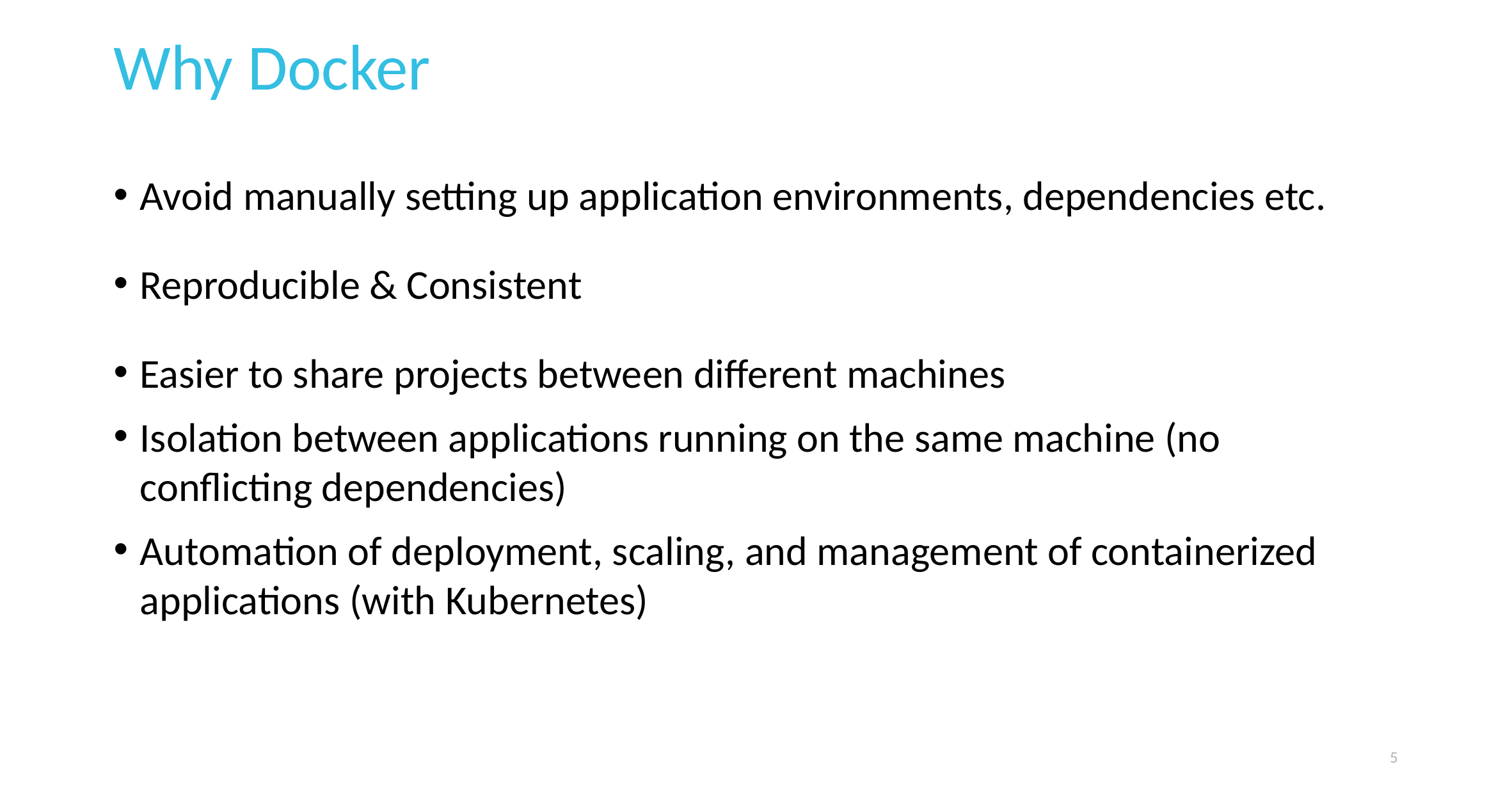

# Why Docker
Avoid manually setting up application environments, dependencies etc.
Reproducible & Consistent
Easier to share projects between different machines
Isolation between applications running on the same machine (no conflicting dependencies)
Automation of deployment, scaling, and management of containerized applications (with Kubernetes)

5